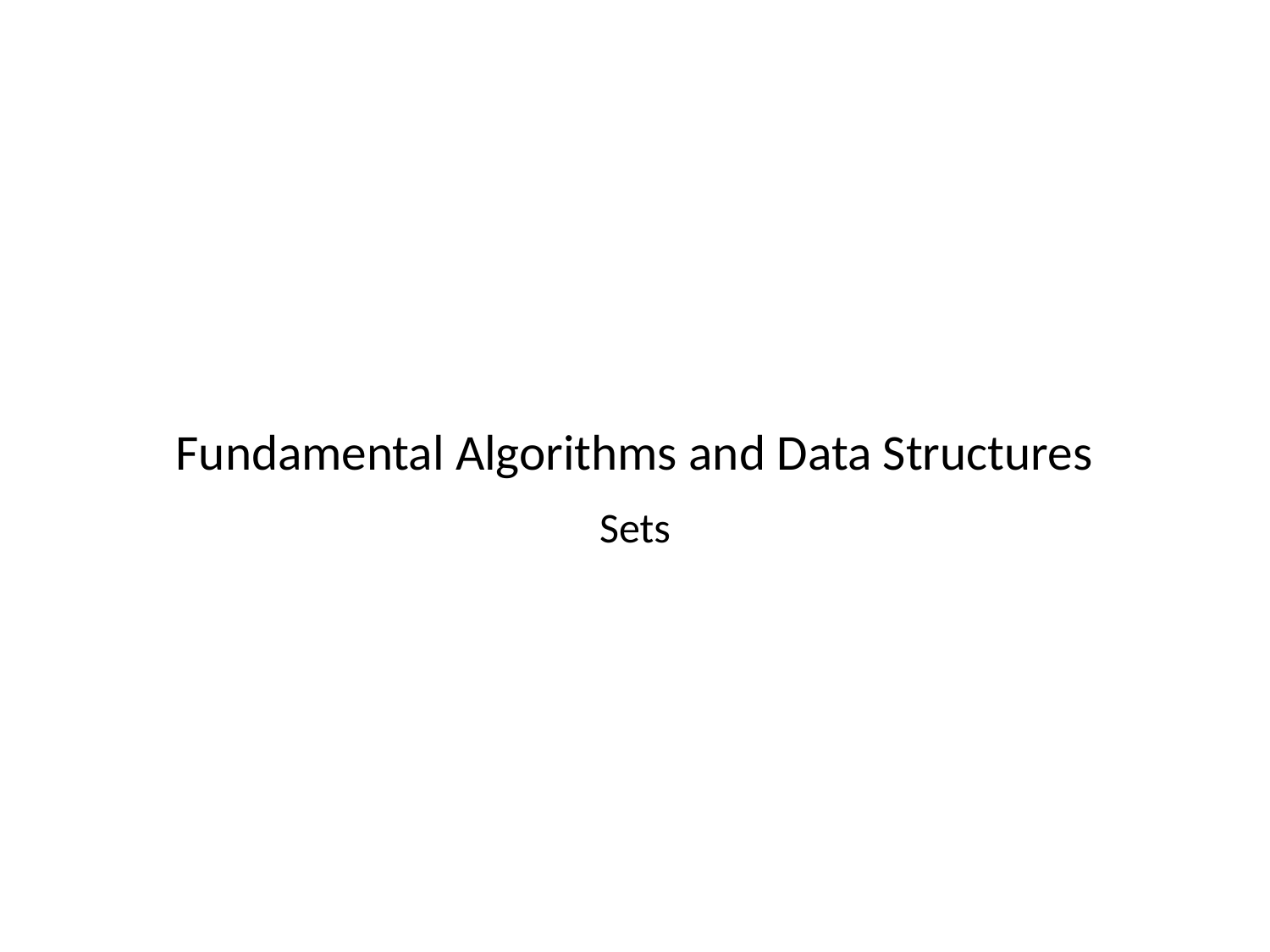

# Fundamental Algorithms and Data Structures
Sets